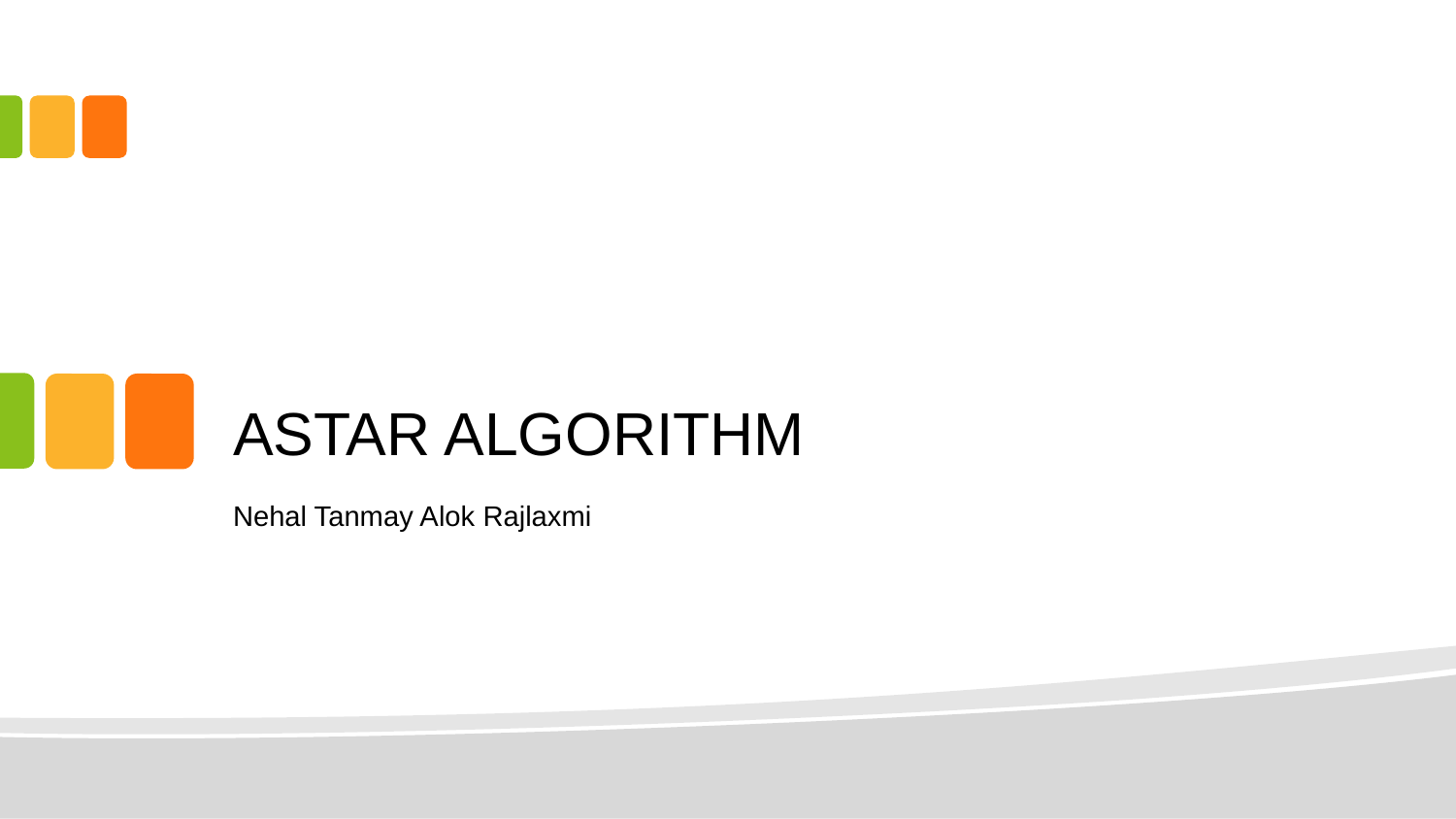

# ASTAR ALGORITHM
Nehal Tanmay Alok Rajlaxmi